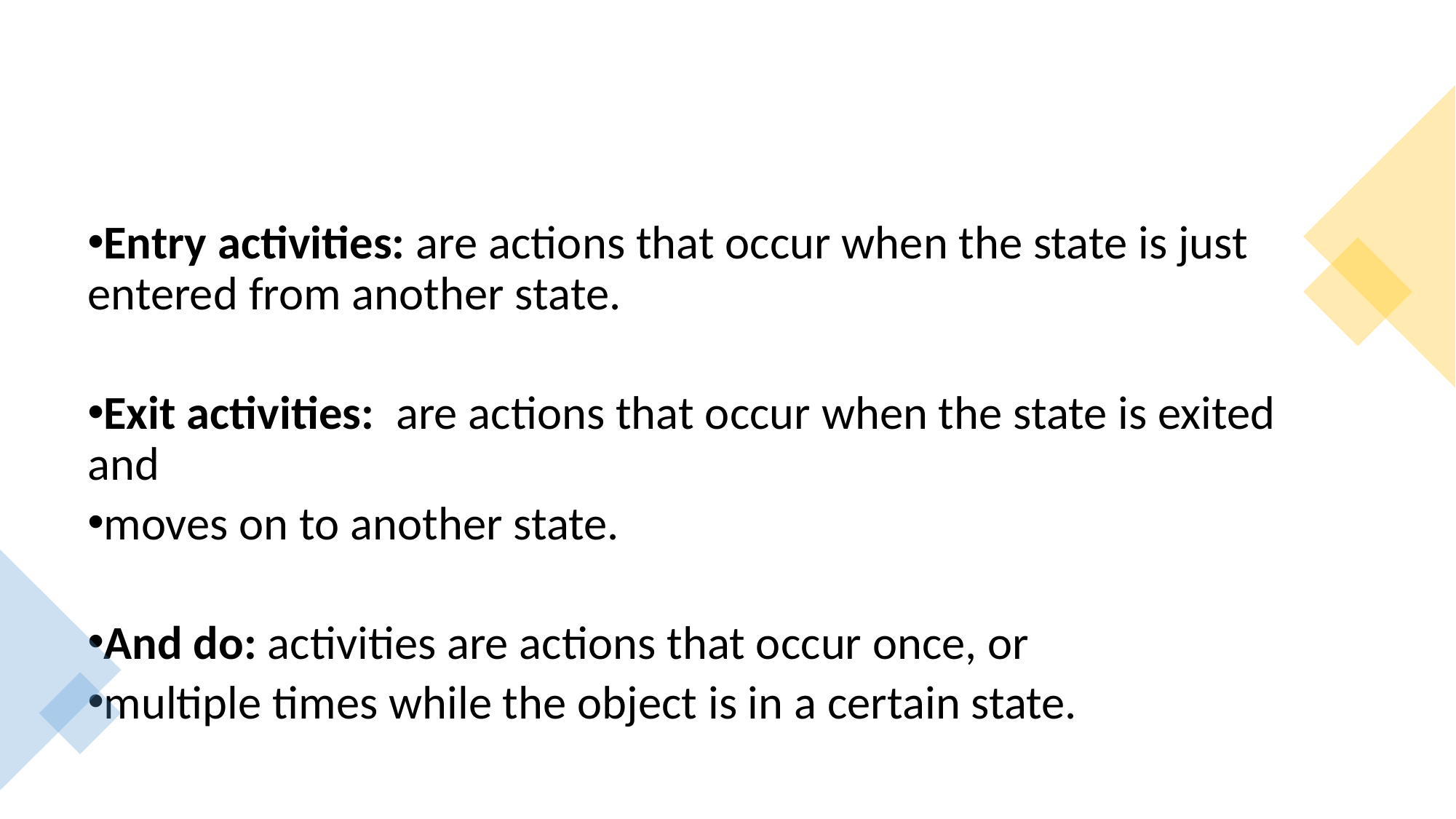

Entry activities: are actions that occur when the state is just entered from another state.

Exit activities:  are actions that occur when the state is exited and
moves on to another state.

And do: activities are actions that occur once, or
multiple times while the object is in a certain state.